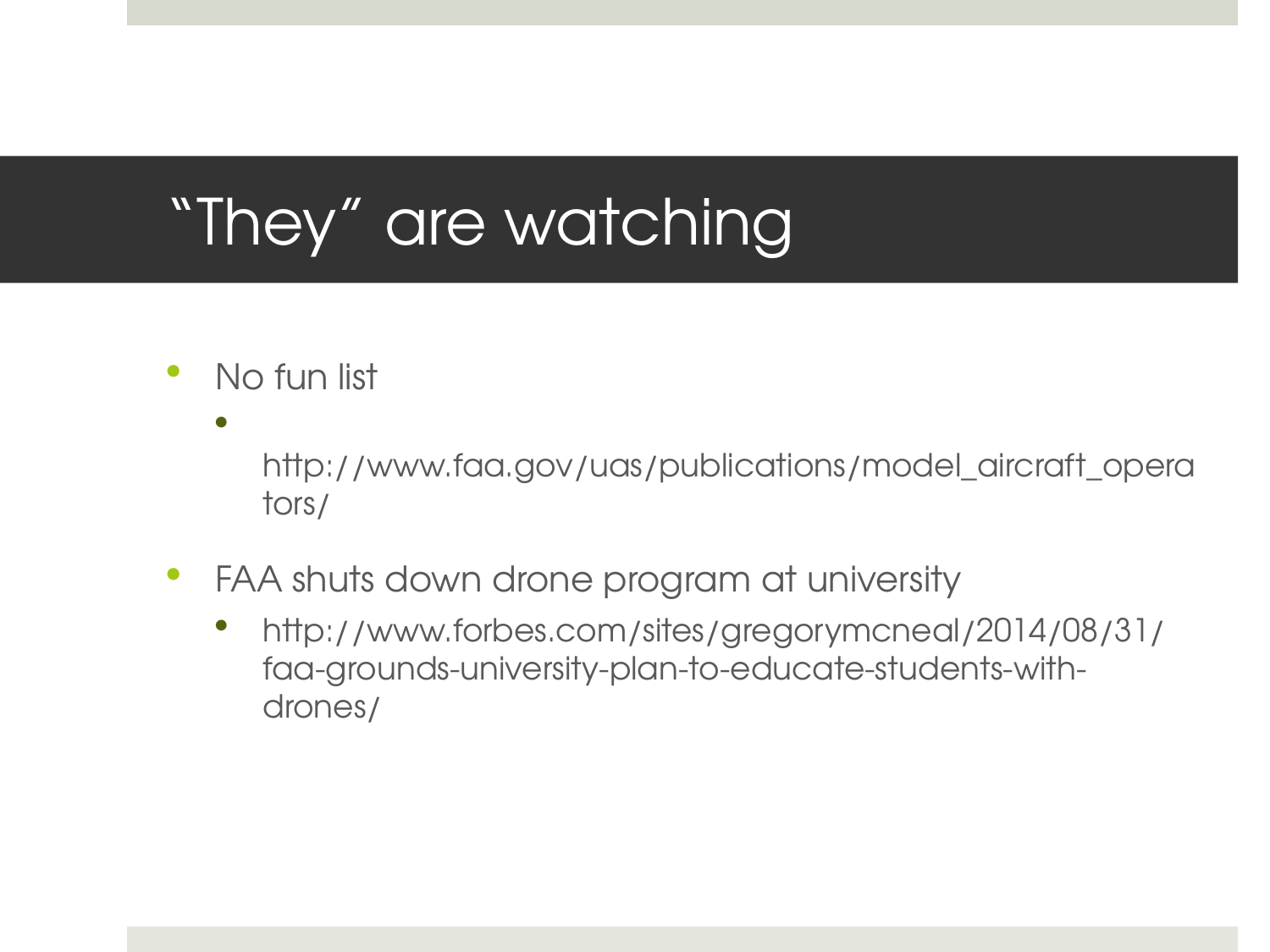

# “They” are watching
No fun list
  http://www.faa.gov/uas/publications/model_aircraft_operators/
FAA shuts down drone program at university
http://www.forbes.com/sites/gregorymcneal/2014/08/31/faa-grounds-university-plan-to-educate-students-with-drones/